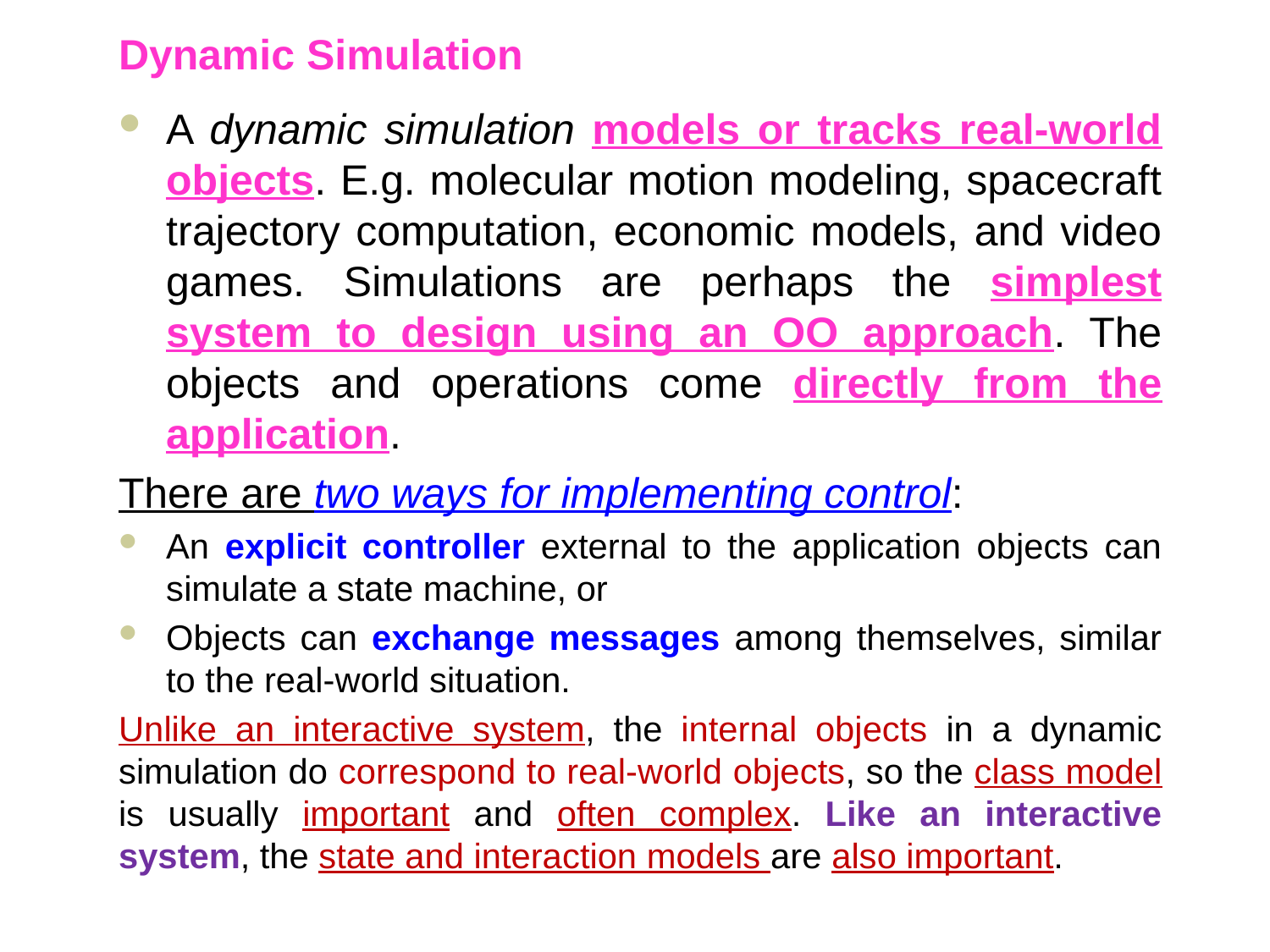

# Dynamic Simulation
A dynamic simulation models or tracks real-world objects. E.g. molecular motion modeling, spacecraft trajectory computation, economic models, and video games. Simulations are perhaps the simplest system to design using an OO approach. The objects and operations come directly from the application.
There are two ways for implementing control:
An explicit controller external to the application objects can simulate a state machine, or
Objects can exchange messages among themselves, similar to the real-world situation.
Unlike an interactive system, the internal objects in a dynamic simulation do correspond to real-world objects, so the class model is usually important and often complex. Like an interactive system, the state and interaction models are also important.